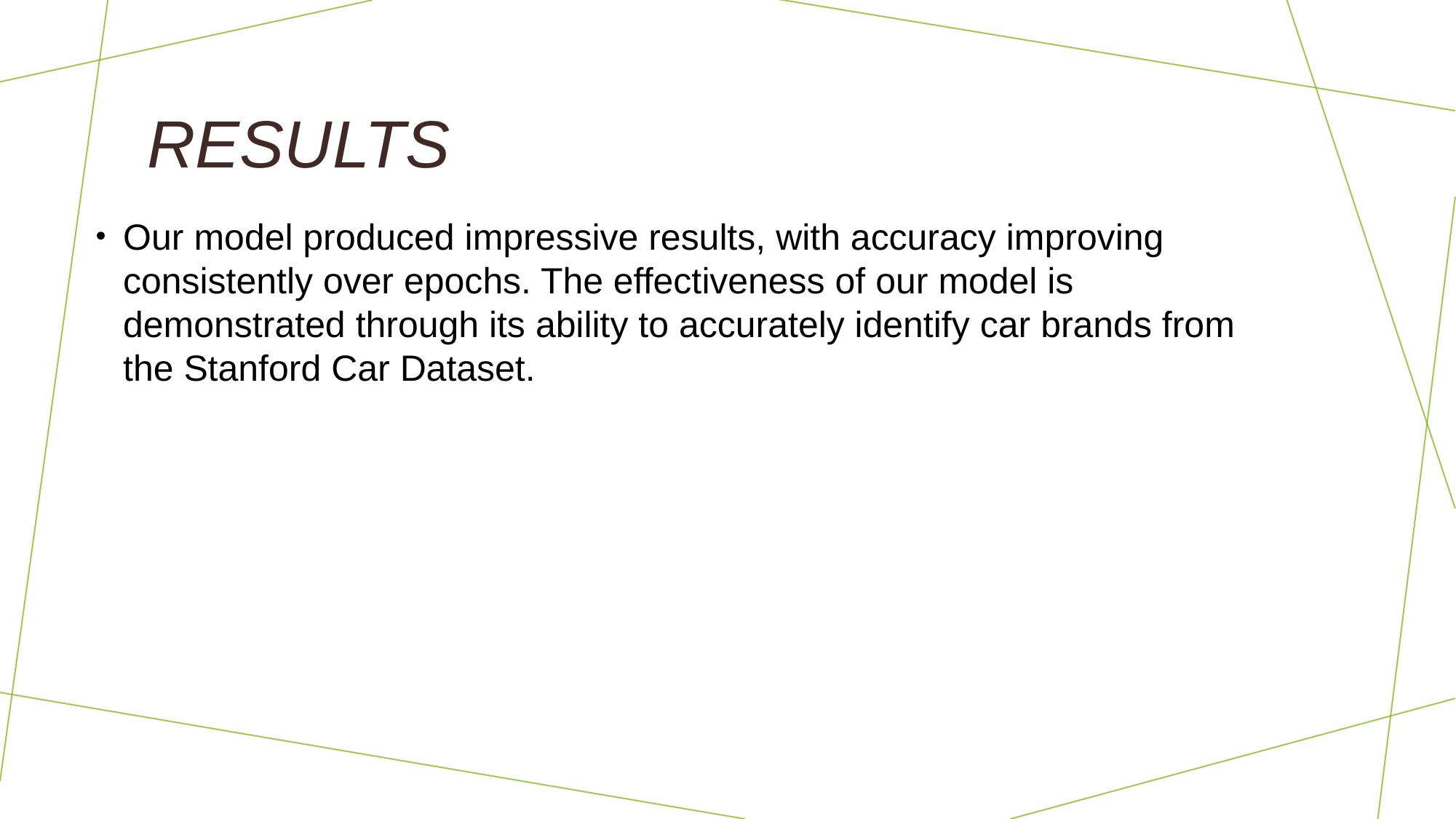

# RESULTS
Our model produced impressive results, with accuracy improving consistently over epochs. The effectiveness of our model is demonstrated through its ability to accurately identify car brands from the Stanford Car Dataset.